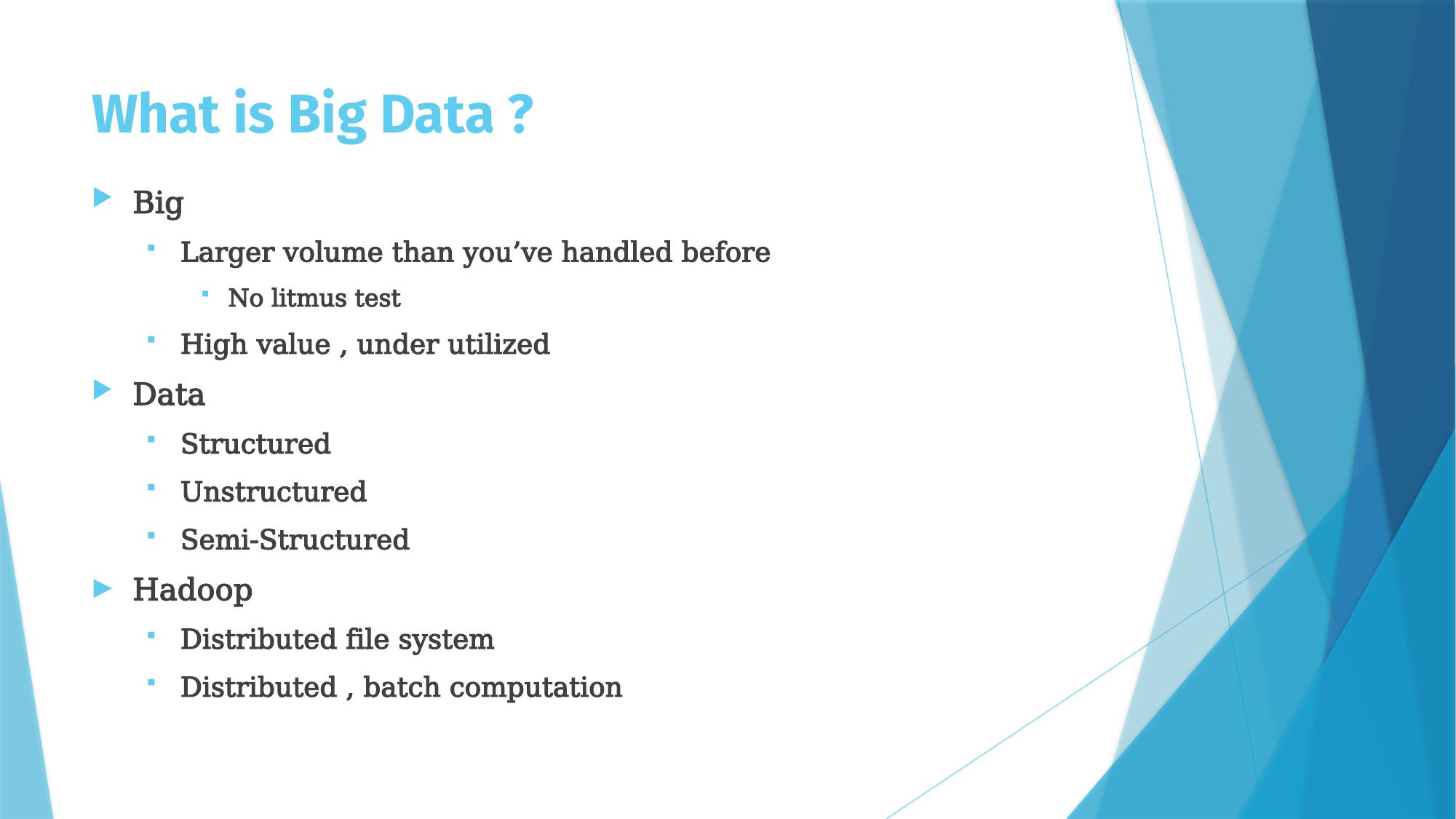

# What is Big Data ?
Big
Larger volume than you’ve handled before
No litmus test
High value , under utilized
Data
Structured
Unstructured
Semi-Structured
Hadoop
Distributed file system
Distributed , batch computation